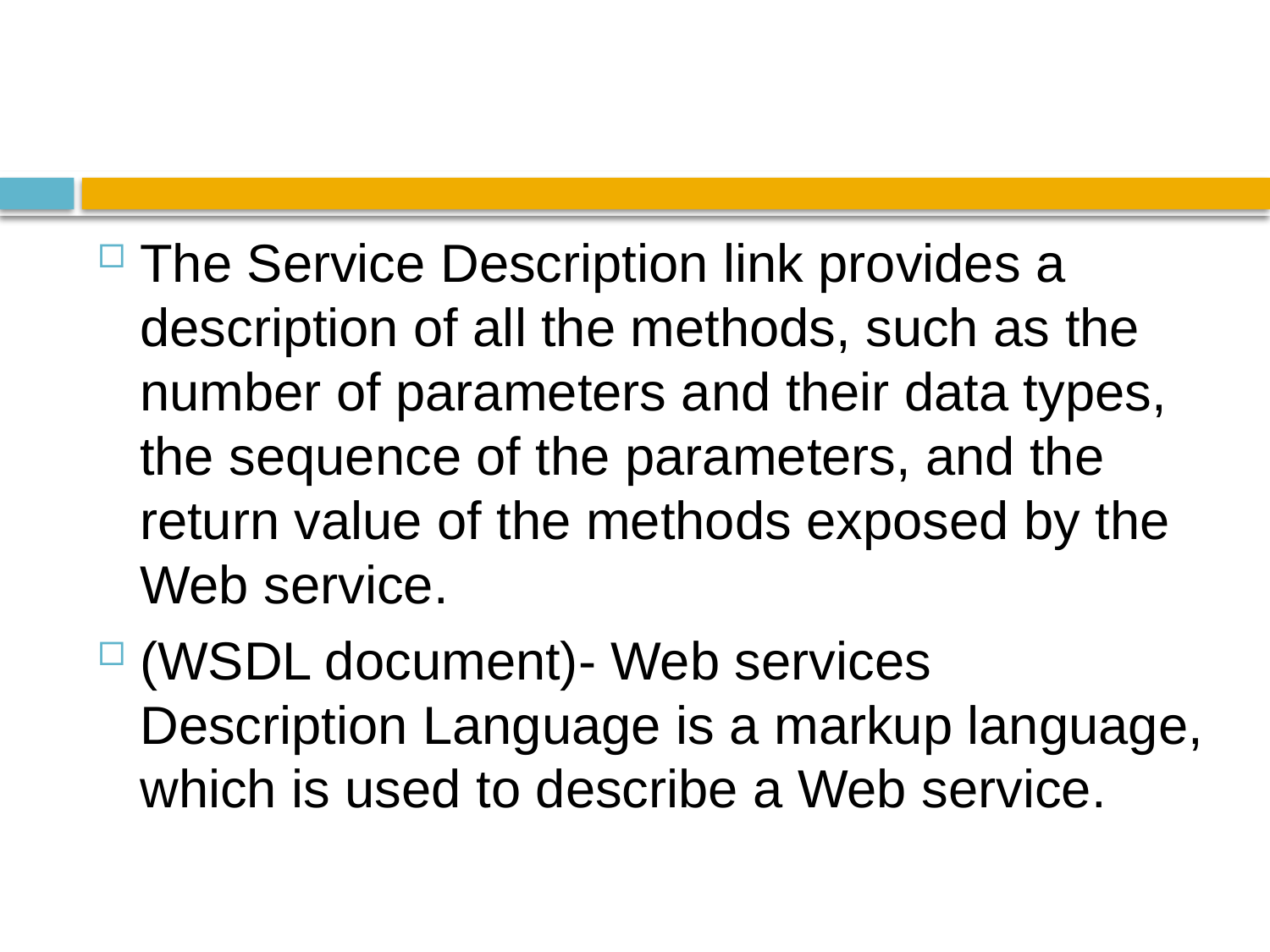

#
The Service Description link provides a description of all the methods, such as the number of parameters and their data types, the sequence of the parameters, and the return value of the methods exposed by the Web service.
(WSDL document)- Web services Description Language is a markup language, which is used to describe a Web service.